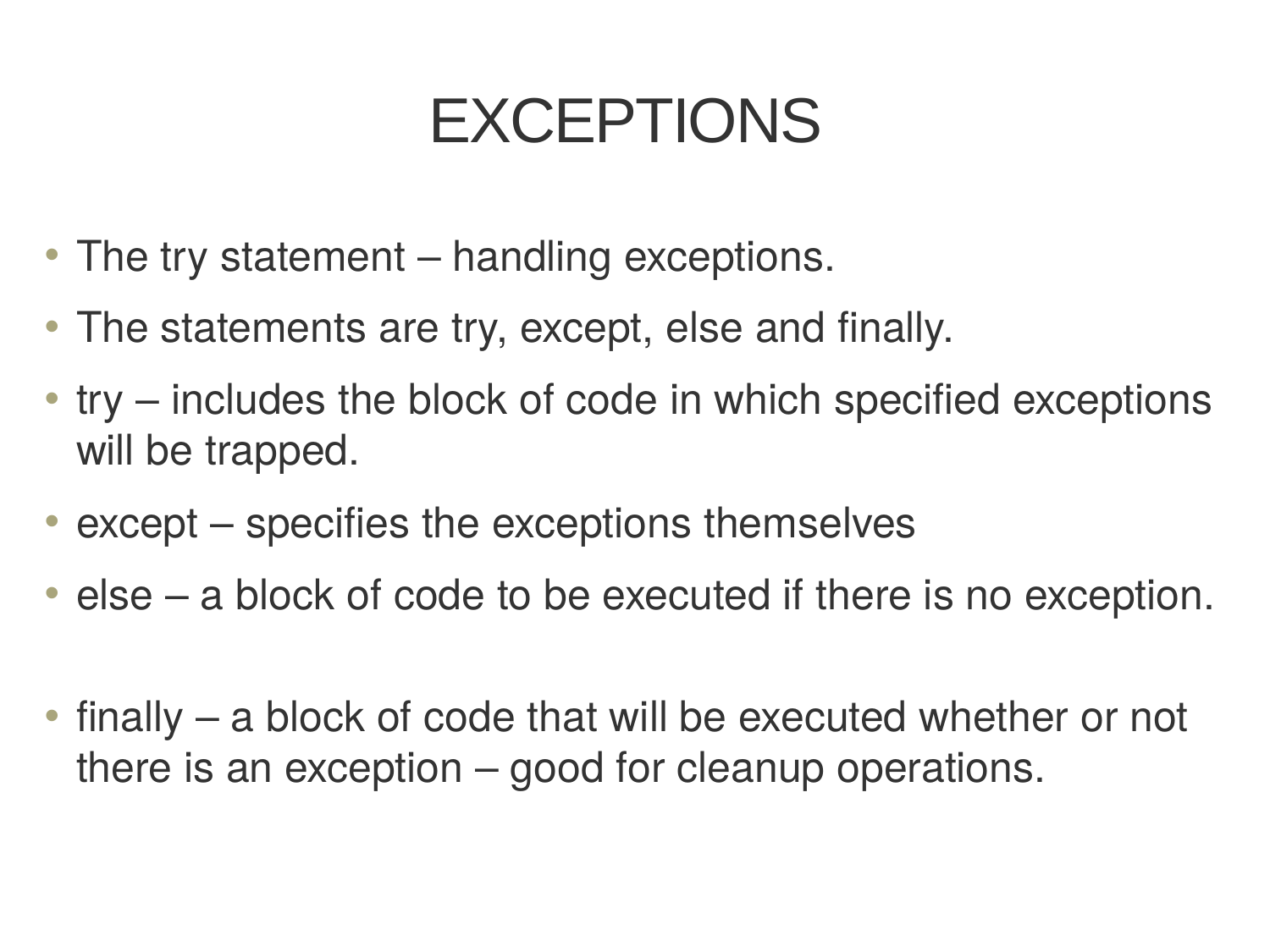

# EXCEPTIONS
The try statement – handling exceptions.
The statements are try, except, else and finally.
try – includes the block of code in which specified exceptions will be trapped.
except – specifies the exceptions themselves
else – a block of code to be executed if there is no exception.
finally – a block of code that will be executed whether or not there is an exception – good for cleanup operations.